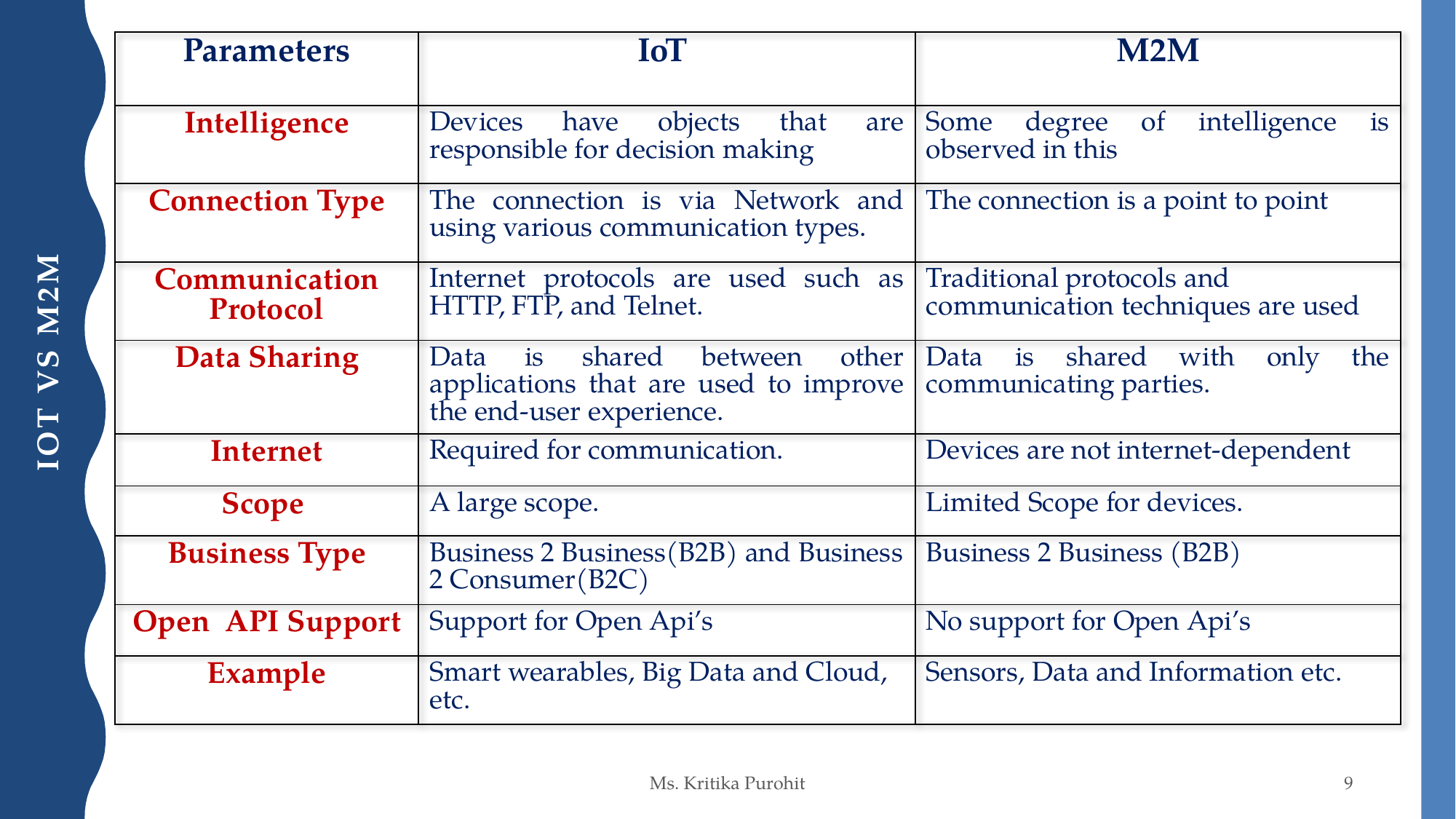

| Parameters | IoT | M2M |
| --- | --- | --- |
| Intelligence | Devices have objects that are responsible for decision making | Some degree of intelligence is observed in this |
| Connection Type | The connection is via Network and using various communication types. | The connection is a point to point |
| Communication Protocol | Internet protocols are used such as HTTP, FTP, and Telnet. | Traditional protocols and communication techniques are used |
| Data Sharing | Data is shared between other applications that are used to improve the end-user experience. | Data is shared with only the communicating parties. |
| Internet | Required for communication. | Devices are not internet-dependent |
| Scope | A large scope. | Limited Scope for devices. |
| Business Type | Business 2 Business(B2B) and Business 2 Consumer(B2C) | Business 2 Business (B2B) |
| Open API Support | Support for Open Api’s | No support for Open Api’s |
| Example | Smart wearables, Big Data and Cloud, etc. | Sensors, Data and Information etc. |
# IoT vs M2M
Ms. Kritika Purohit
9